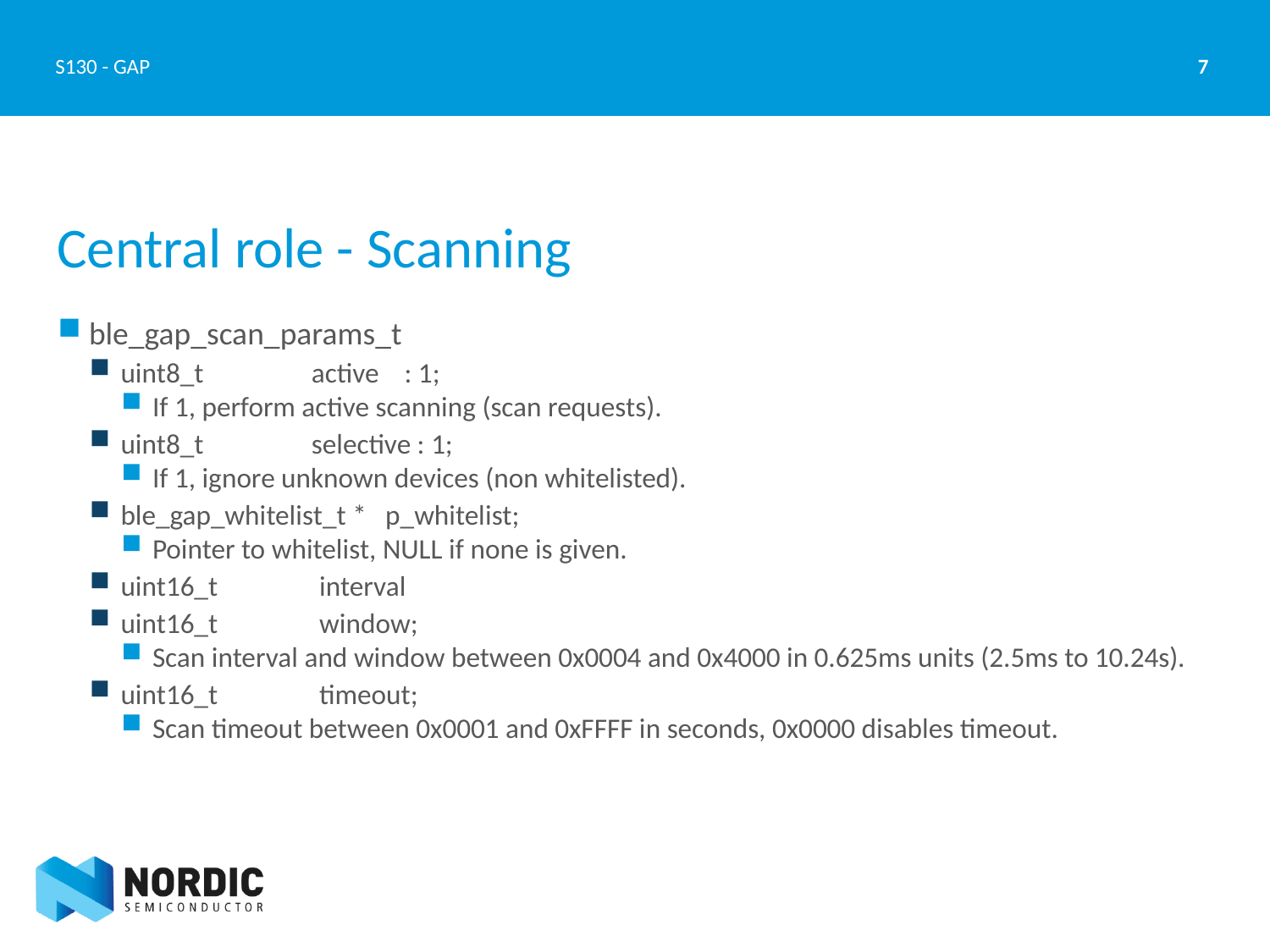

7
S130 - GAP
# Central role - Scanning
ble_gap_scan_params_t
uint8_t                 active    : 1;
If 1, perform active scanning (scan requests).
uint8_t                 selective : 1;
If 1, ignore unknown devices (non whitelisted).
ble_gap_whitelist_t *   p_whitelist;
Pointer to whitelist, NULL if none is given.
uint16_t                interval
uint16_t                window;
Scan interval and window between 0x0004 and 0x4000 in 0.625ms units (2.5ms to 10.24s).
uint16_t                timeout;
Scan timeout between 0x0001 and 0xFFFF in seconds, 0x0000 disables timeout.